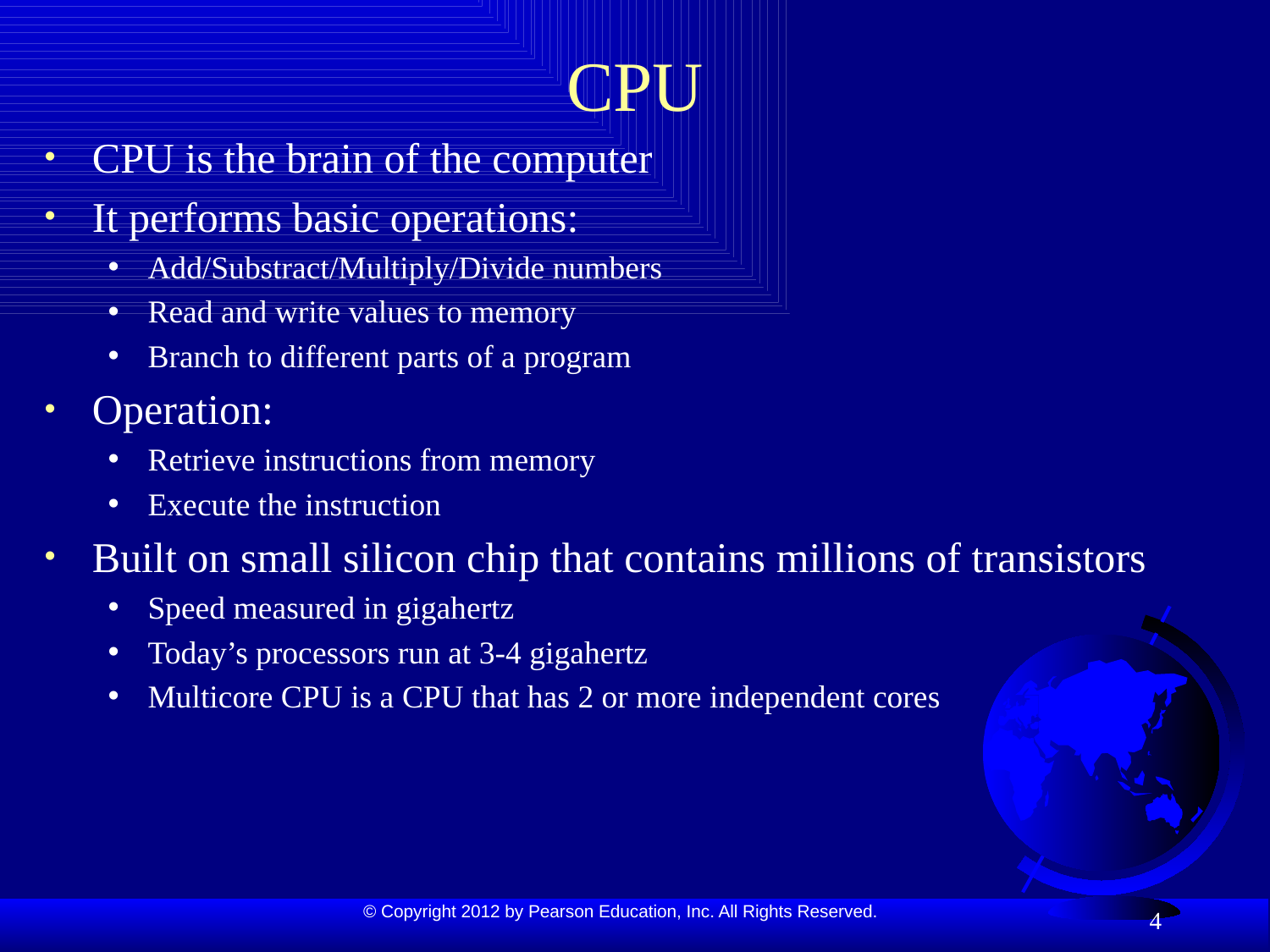

# CPU
CPU is the brain of the computer
It performs basic operations:
Add/Substract/Multiply/Divide numbers
Read and write values to memory
Branch to different parts of a program
Operation:
Retrieve instructions from memory
Execute the instruction
Built on small silicon chip that contains millions of transistors
Speed measured in gigahertz
Today’s processors run at 3-4 gigahertz
Multicore CPU is a CPU that has 2 or more independent cores

4